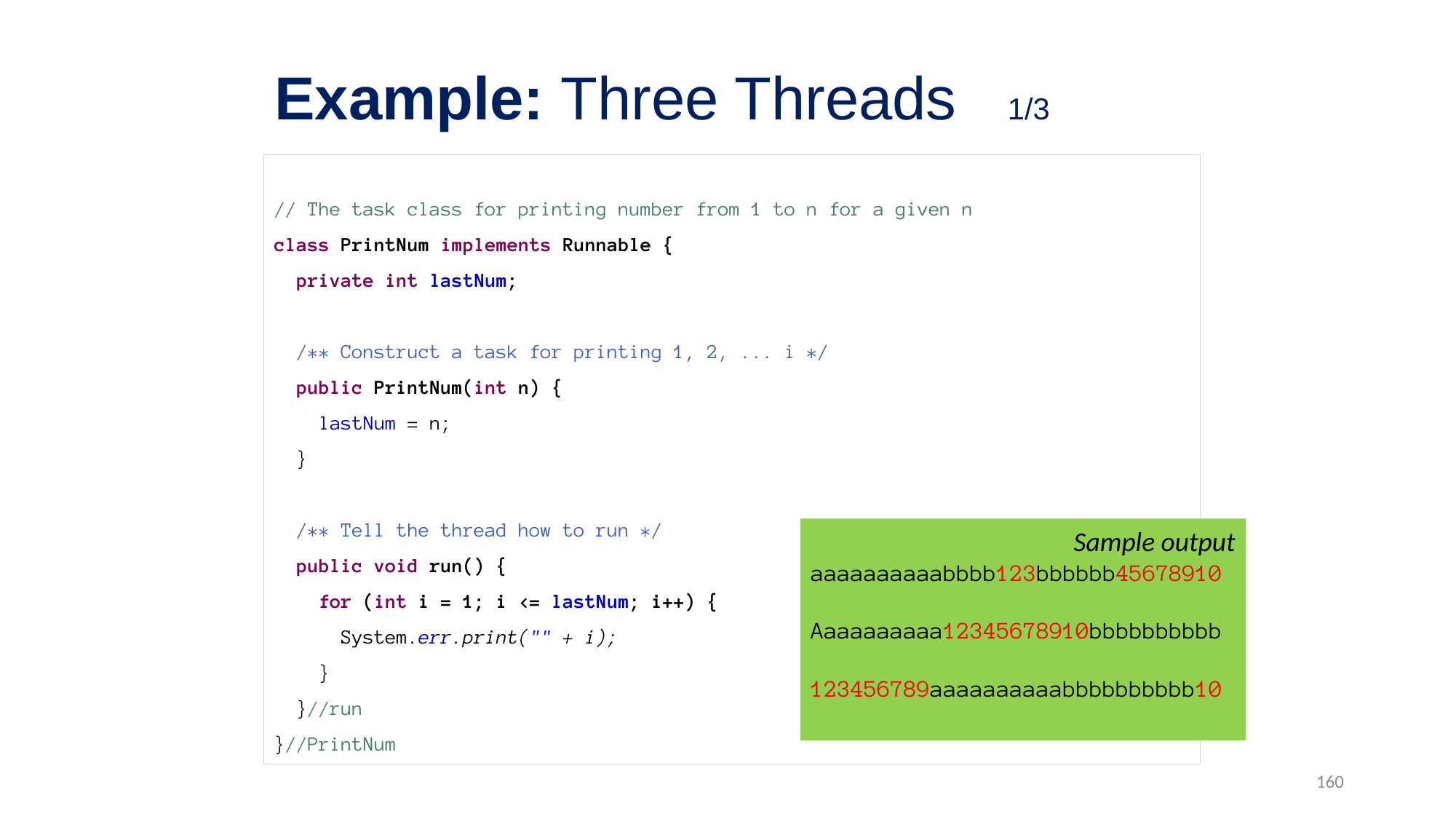

# Example: Three Threads   1/3

// The task class for printing number from 1 to n for a given n
class PrintNum implements Runnable {
  private int lastNum;

  /** Construct a task for printing 1, 2, ... i */
  public PrintNum(int n) {
    lastNum = n;
  }

  /** Tell the thread how to run */
  public void run() {
    for (int i = 1; i <= lastNum; i++) {
      System.err.print("" + i);
    }
  }//run
}//PrintNum
Sample output
aaaaaaaaaabbbb123bbbbbb45678910

Aaaaaaaaaa12345678910bbbbbbbbbb

123456789aaaaaaaaaabbbbbbbbbb10

160